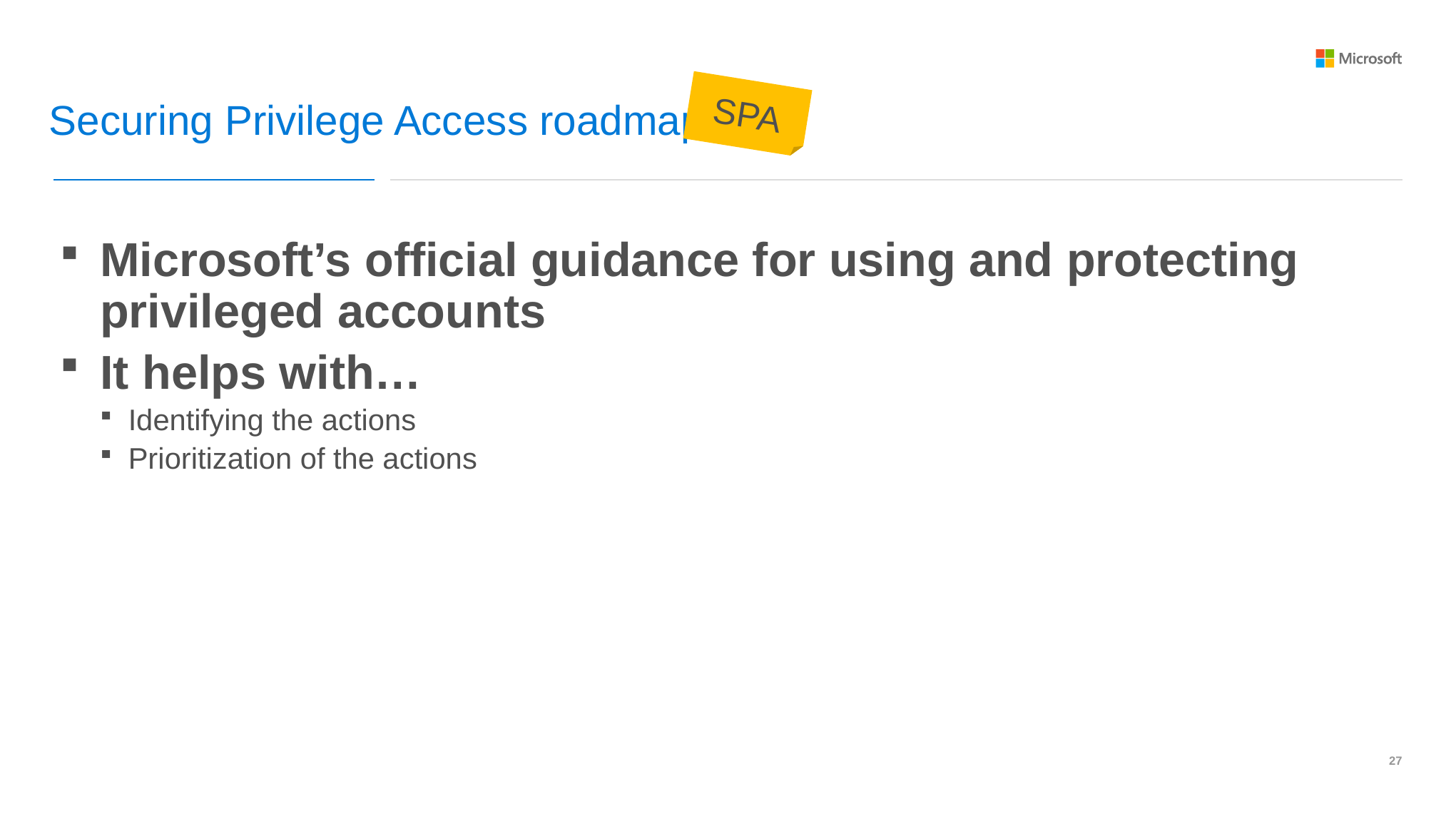

SPA
Securing Privilege Access roadmap
Microsoft’s official guidance for using and protecting privileged accounts
It helps with…
Identifying the actions
Prioritization of the actions

27